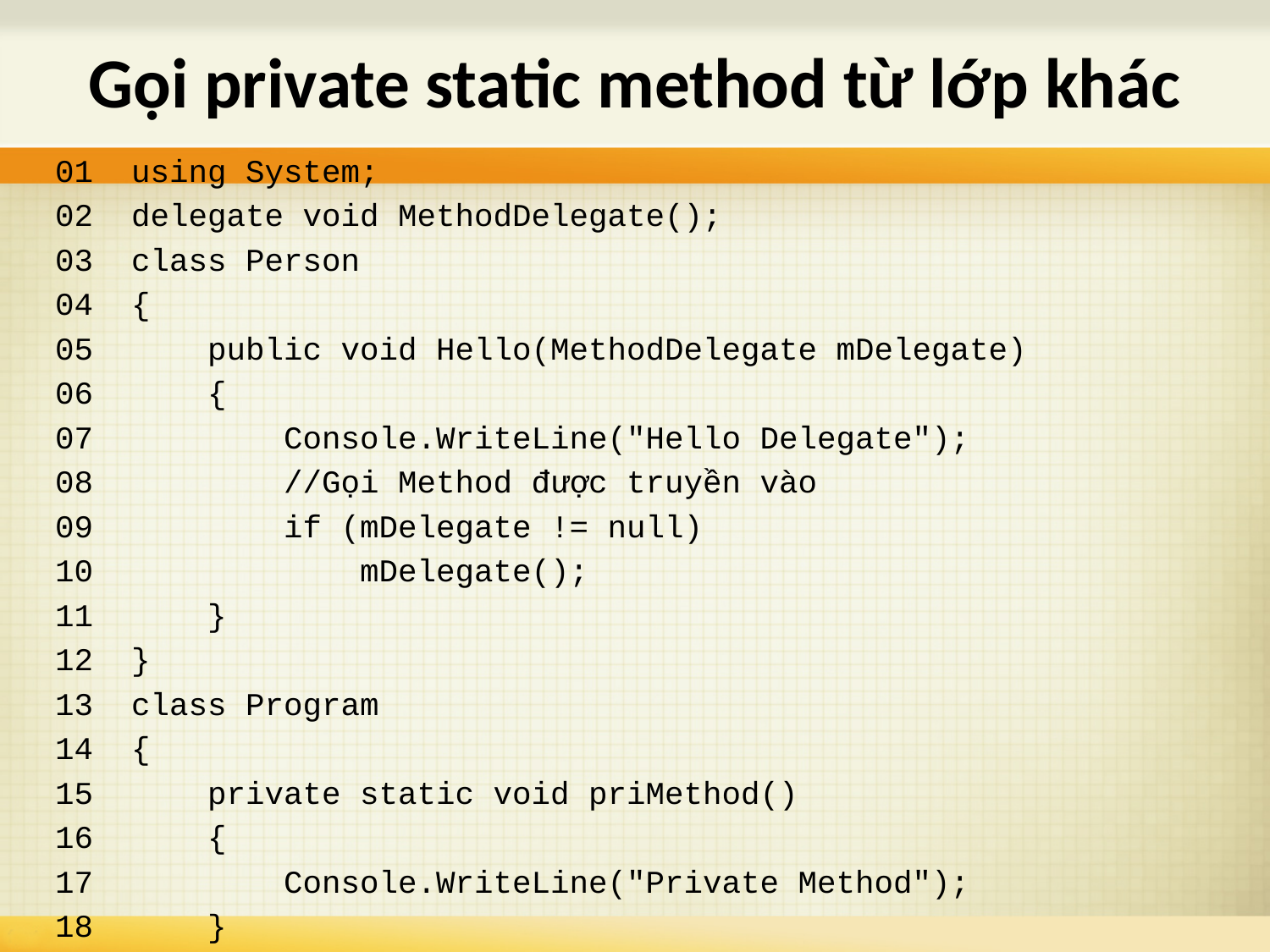

# Gọi private static method từ lớp khác
01  using System;
02  delegate void MethodDelegate();
03  class Person
04  {
05      public void Hello(MethodDelegate mDelegate)
06      {
07          Console.WriteLine("Hello Delegate");
08          //Gọi Method được truyền vào
09          if (mDelegate != null)
10              mDelegate();
11      }
12  }
13  class Program
14  {
15      private static void priMethod()
16      {
17          Console.WriteLine("Private Method");
18      }